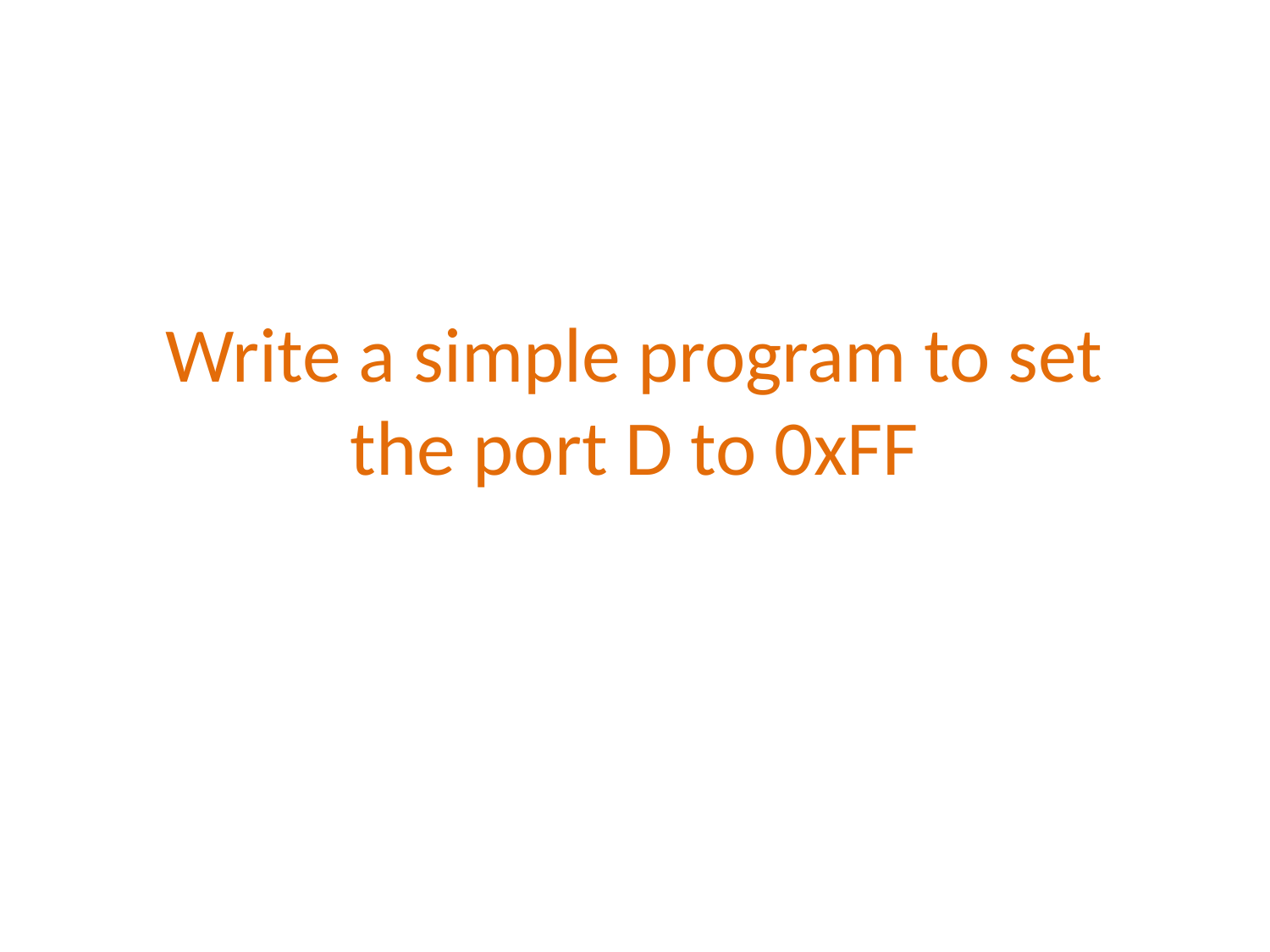

# Write a simple program to set the port D to 0xFF